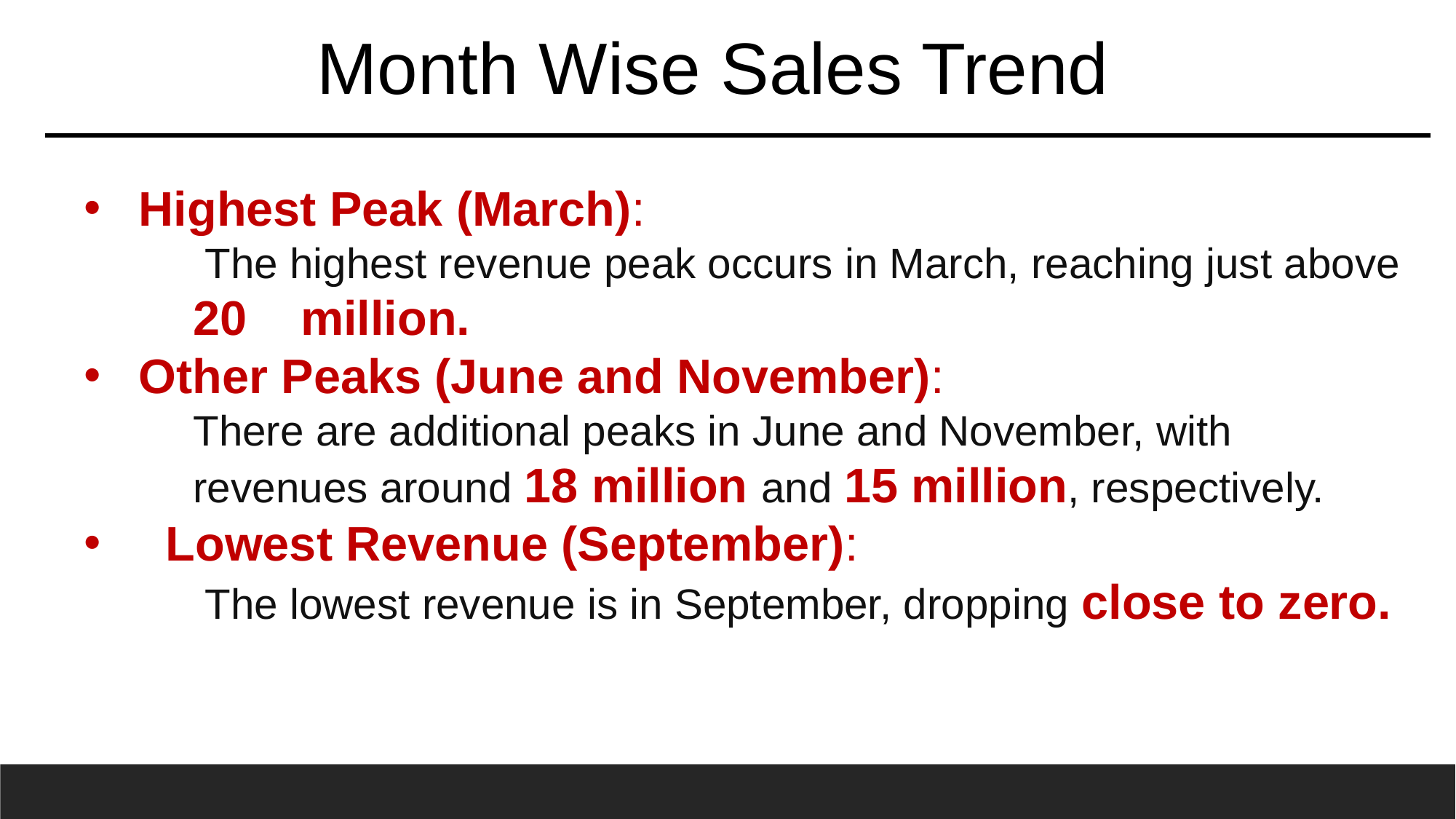

Month Wise Sales Trend
Highest Peak (March):
 The highest revenue peak occurs in March, reaching just above 20    million.
Other Peaks (June and November):
There are additional peaks in June and November, with revenues around 18 million and 15 million, respectively.
  Lowest Revenue (September):
 The lowest revenue is in September, dropping close to zero.